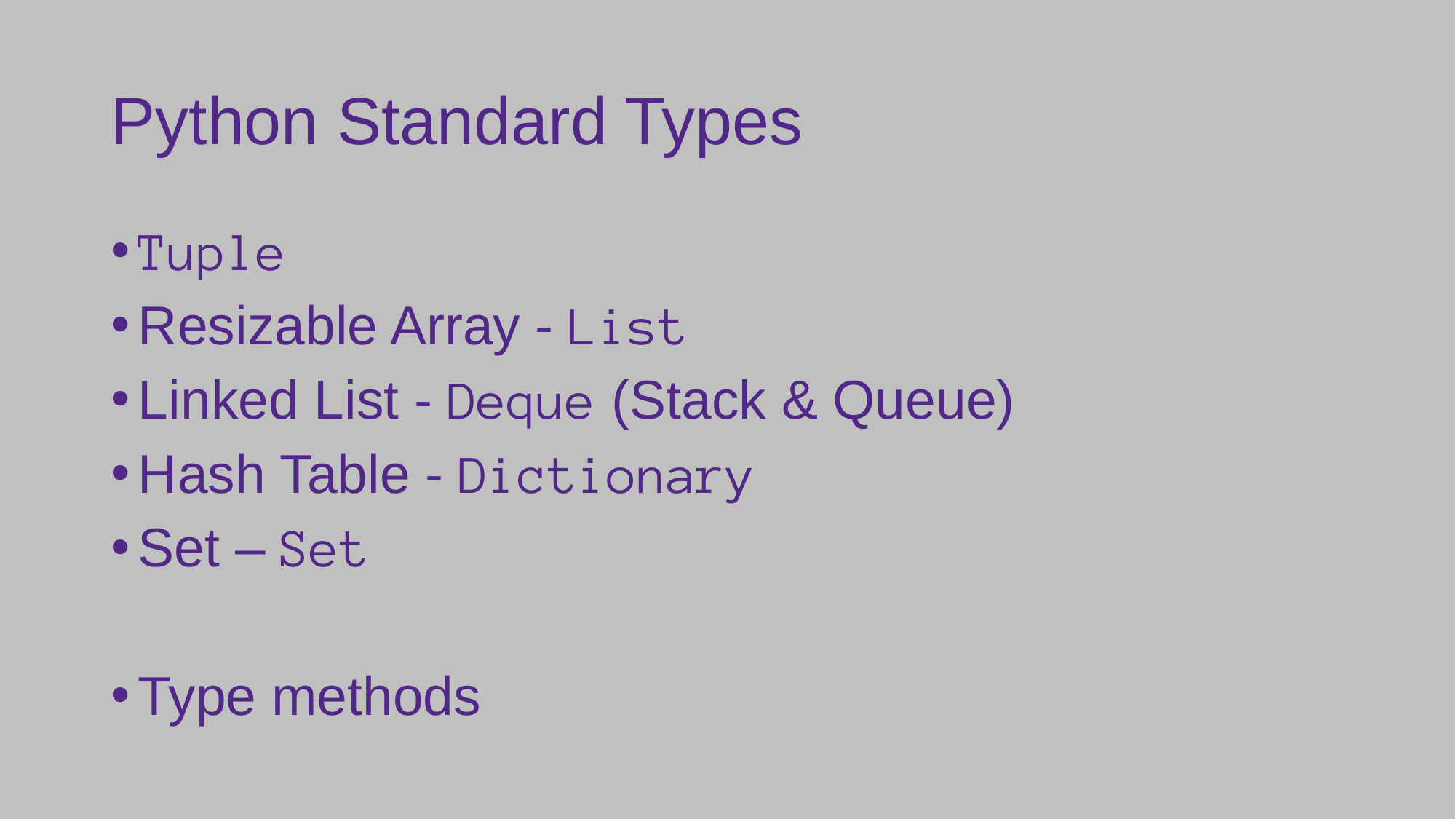

# Python Standard Types
Tuple
Resizable Array - List
Linked List - Deque (Stack & Queue)
Hash Table - Dictionary
Set – Set

Type methods